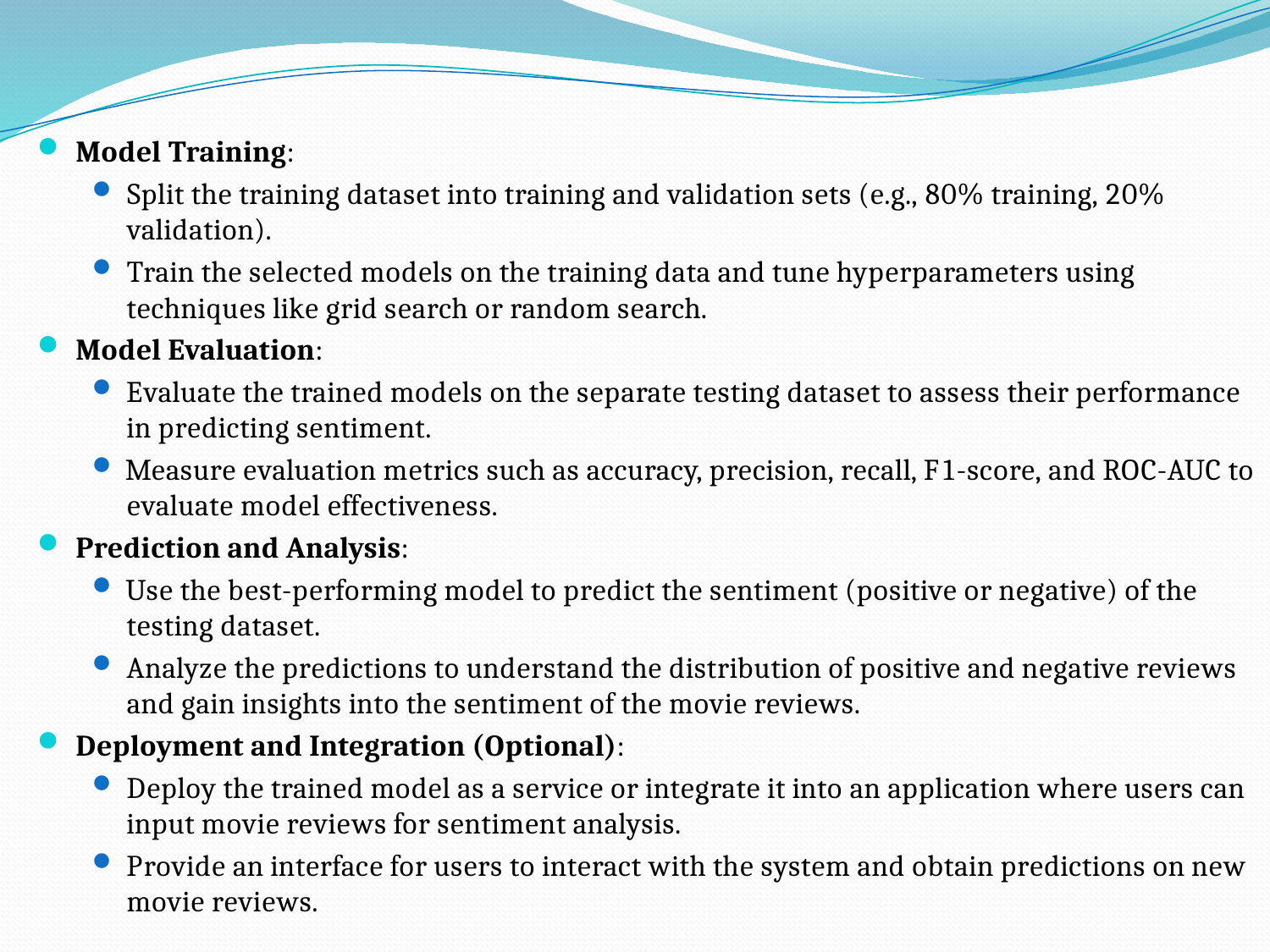

Model Training:
Split the training dataset into training and validation sets (e.g., 80% training, 20% validation).
Train the selected models on the training data and tune hyperparameters using techniques like grid search or random search.
Model Evaluation:
Evaluate the trained models on the separate testing dataset to assess their performance in predicting sentiment.
Measure evaluation metrics such as accuracy, precision, recall, F1-score, and ROC-AUC to evaluate model effectiveness.
Prediction and Analysis:
Use the best-performing model to predict the sentiment (positive or negative) of the testing dataset.
Analyze the predictions to understand the distribution of positive and negative reviews and gain insights into the sentiment of the movie reviews.
Deployment and Integration (Optional):
Deploy the trained model as a service or integrate it into an application where users can input movie reviews for sentiment analysis.
Provide an interface for users to interact with the system and obtain predictions on new movie reviews.